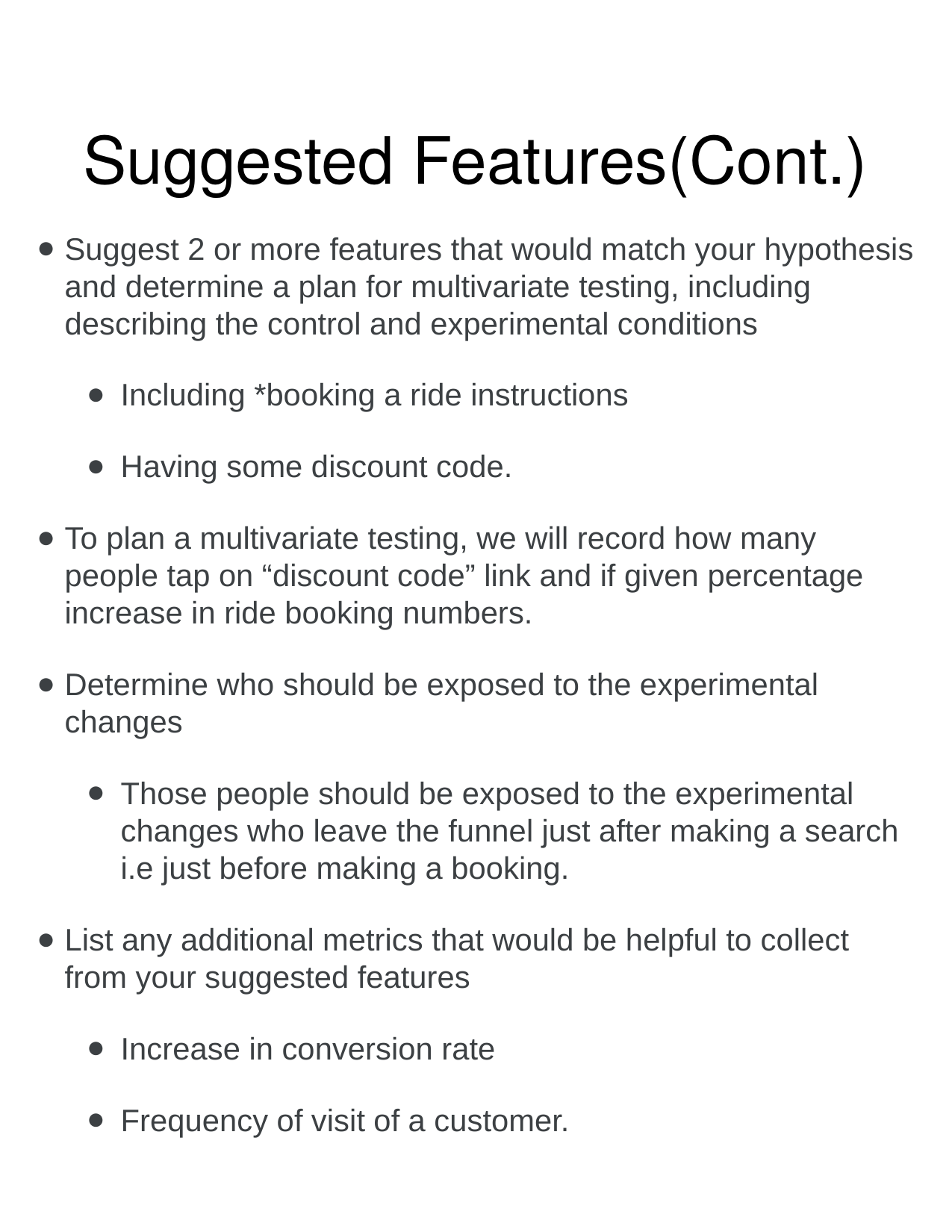

# Suggested Features(Cont.)
Suggest 2 or more features that would match your hypothesis and determine a plan for multivariate testing, including describing the control and experimental conditions
Including *booking a ride instructions
Having some discount code.
To plan a multivariate testing, we will record how many people tap on “discount code” link and if given percentage increase in ride booking numbers.
Determine who should be exposed to the experimental changes
Those people should be exposed to the experimental changes who leave the funnel just after making a search i.e just before making a booking.
List any additional metrics that would be helpful to collect from your suggested features
Increase in conversion rate
Frequency of visit of a customer.